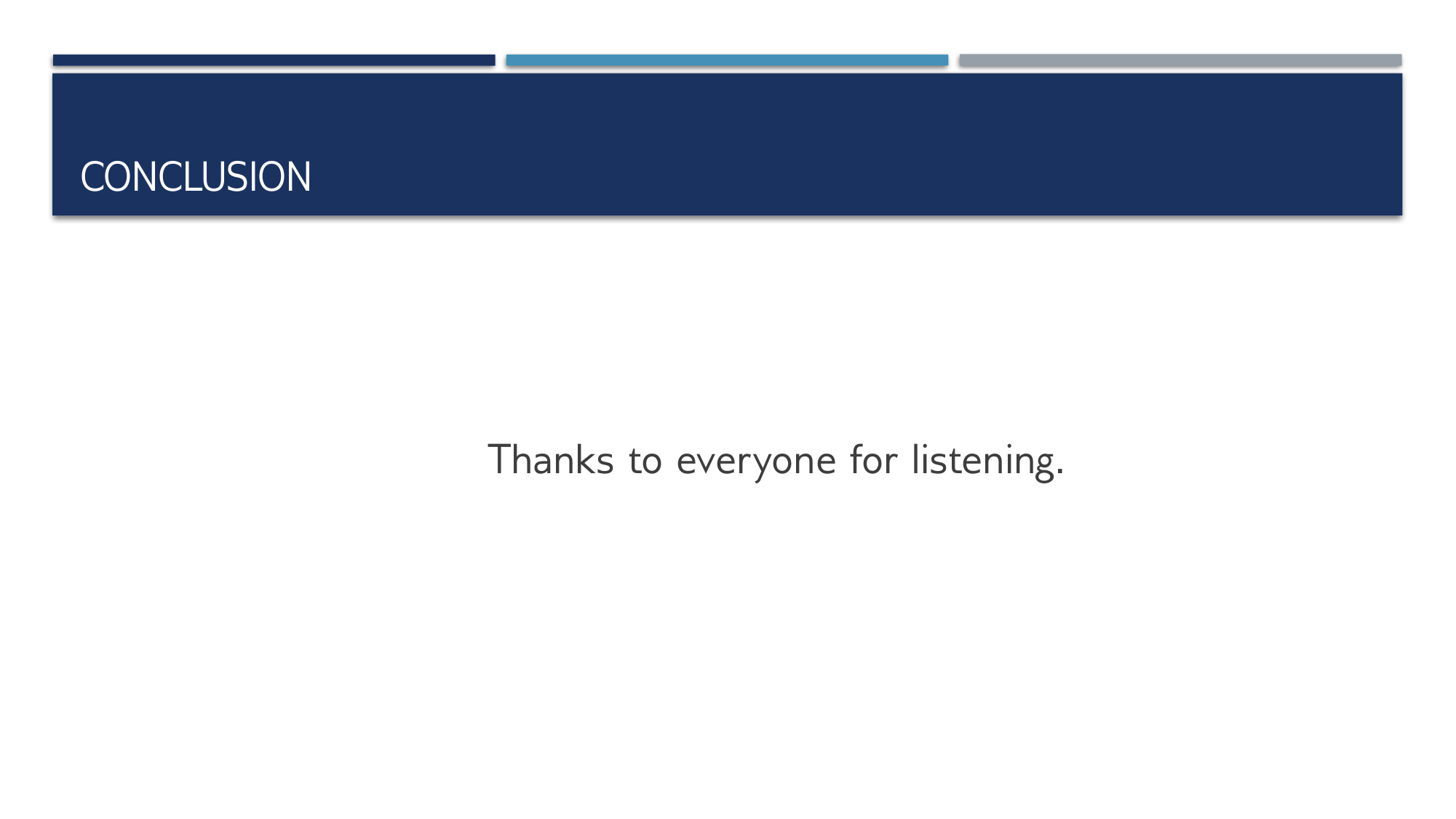

# Conclusion
                                Thanks to everyone for listening.